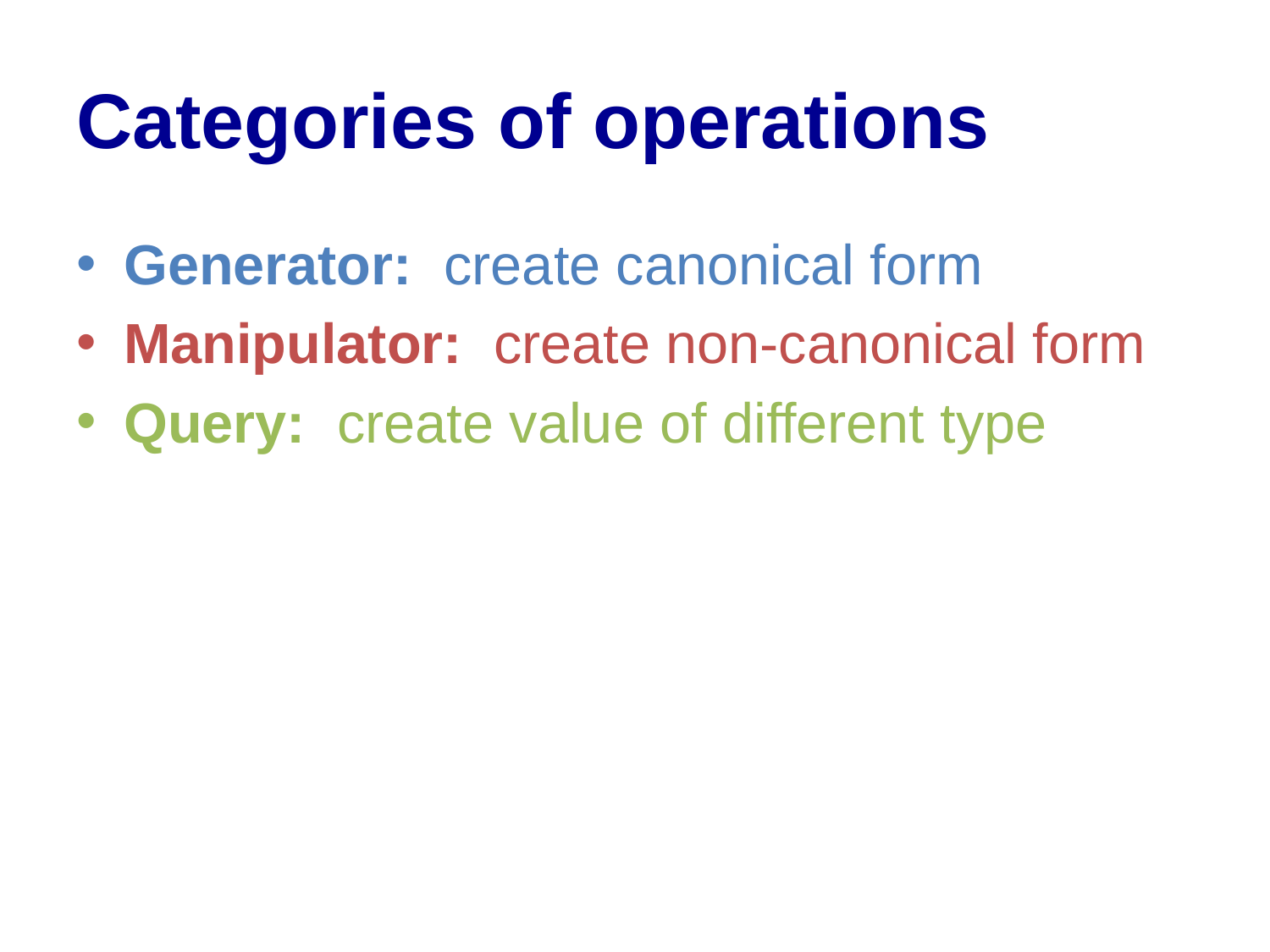

# Categories of operations
Generator:  create canonical form
Manipulator:  create non-canonical form
Query:  create value of different type